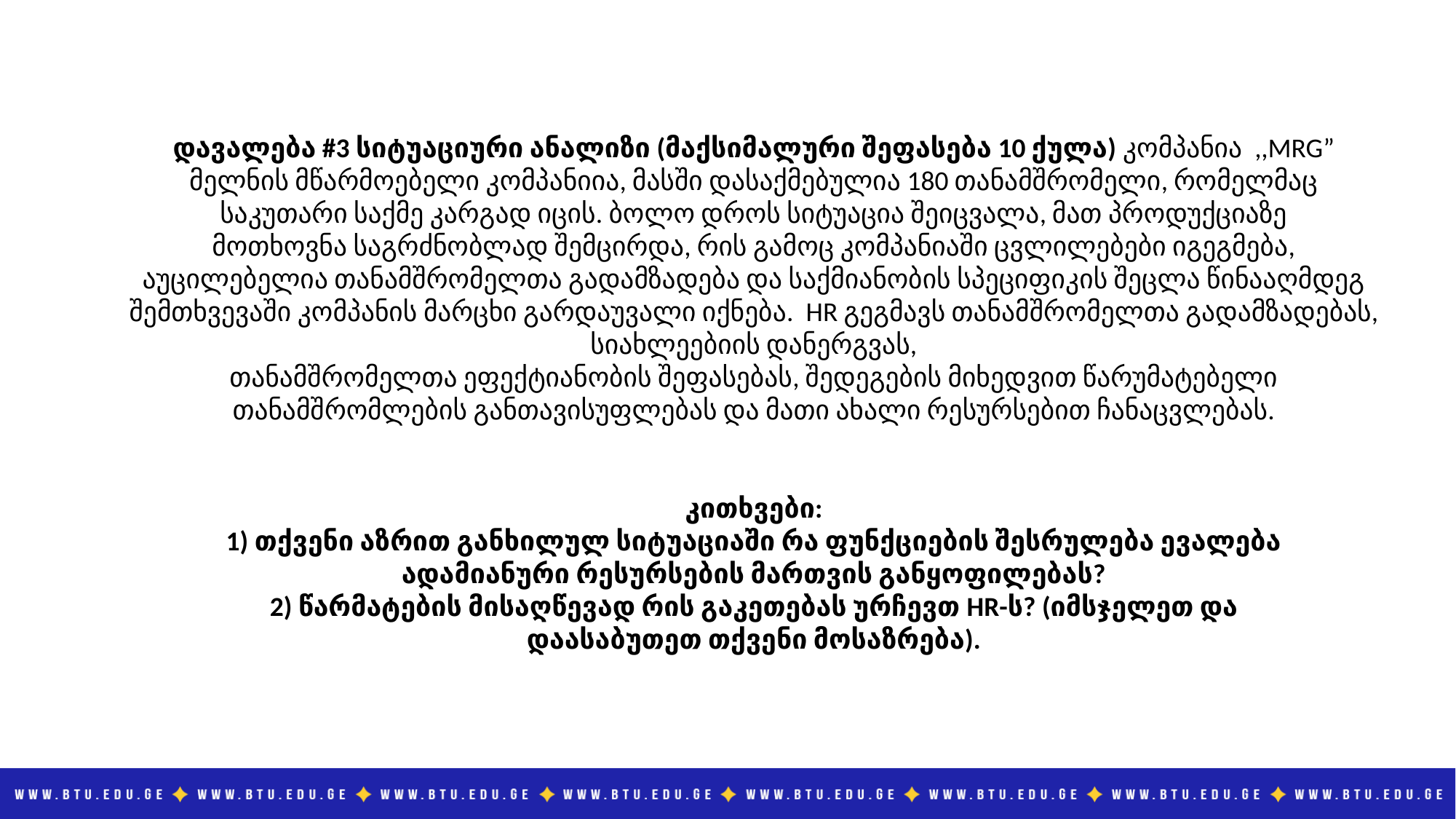

დავალება #3 სიტუაციური ანალიზი (მაქსიმალური შეფასება 10 ქულა) კომპანია  ,,MRG”
მელნის მწარმოებელი კომპანიია, მასში დასაქმებულია 180 თანამშრომელი, რომელმაც
საკუთარი საქმე კარგად იცის. ბოლო დროს სიტუაცია შეიცვალა, მათ პროდუქციაზე
მოთხოვნა საგრძნობლად შემცირდა, რის გამოც კომპანიაში ცვლილებები იგეგმება,
აუცილებელია თანამშრომელთა გადამზადება და საქმიანობის სპეციფიკის შეცლა წინააღმდეგ შემთხვევაში კომპანის მარცხი გარდაუვალი იქნება.  HR გეგმავს თანამშრომელთა გადამზადებას, სიახლეებიის დანერგვას,
თანამშრომელთა ეფექტიანობის შეფასებას, შედეგების მიხედვით წარუმატებელი
თანამშრომლების განთავისუფლებას და მათი ახალი რესურსებით ჩანაცვლებას.

კითხვები:
1) თქვენი აზრით განხილულ სიტუაციაში რა ფუნქციების შესრულება ევალება
ადამიანური რესურსების მართვის განყოფილებას?
2) წარმატების მისაღწევად რის გაკეთებას ურჩევთ HR-ს? (იმსჯელეთ და
დაასაბუთეთ თქვენი მოსაზრება).